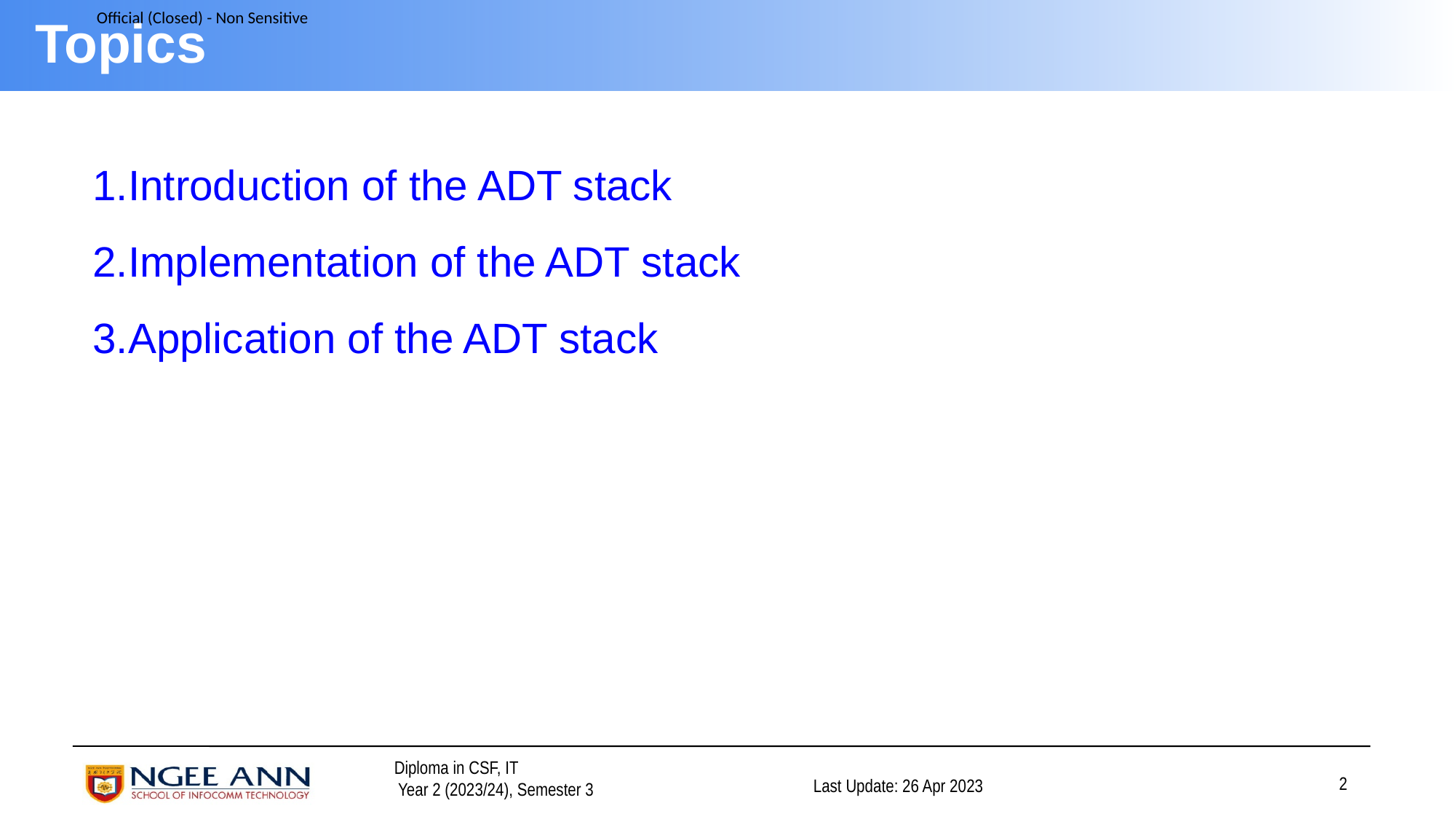

# Topics
Introduction of the ADT stack
Implementation of the ADT stack
Application of the ADT stack